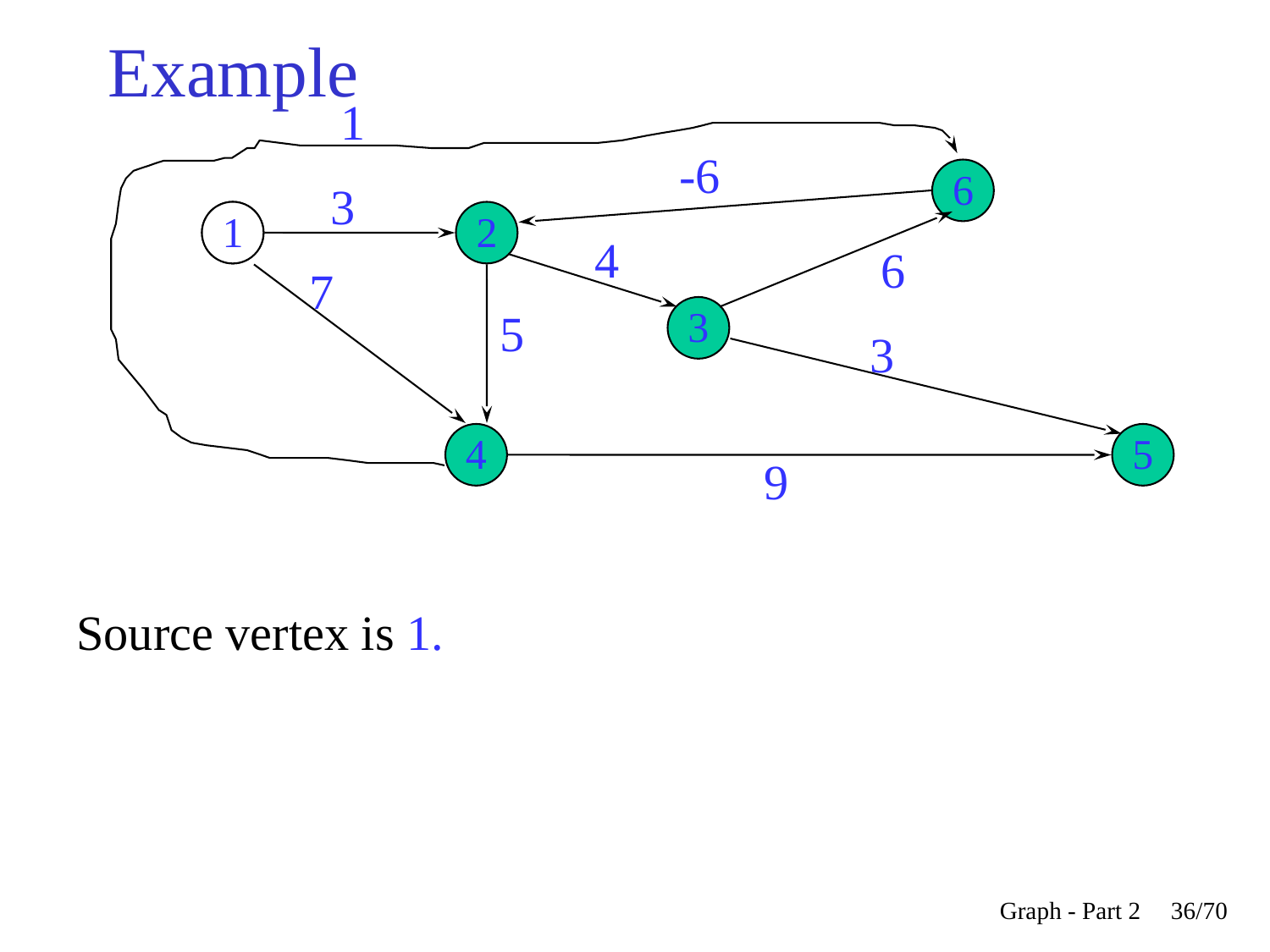

Example
1

-6
6

3

1
1
2

4

6
7

3
5

3

4
5

9

Source vertex is 1.
Graph - Part 2
36/70